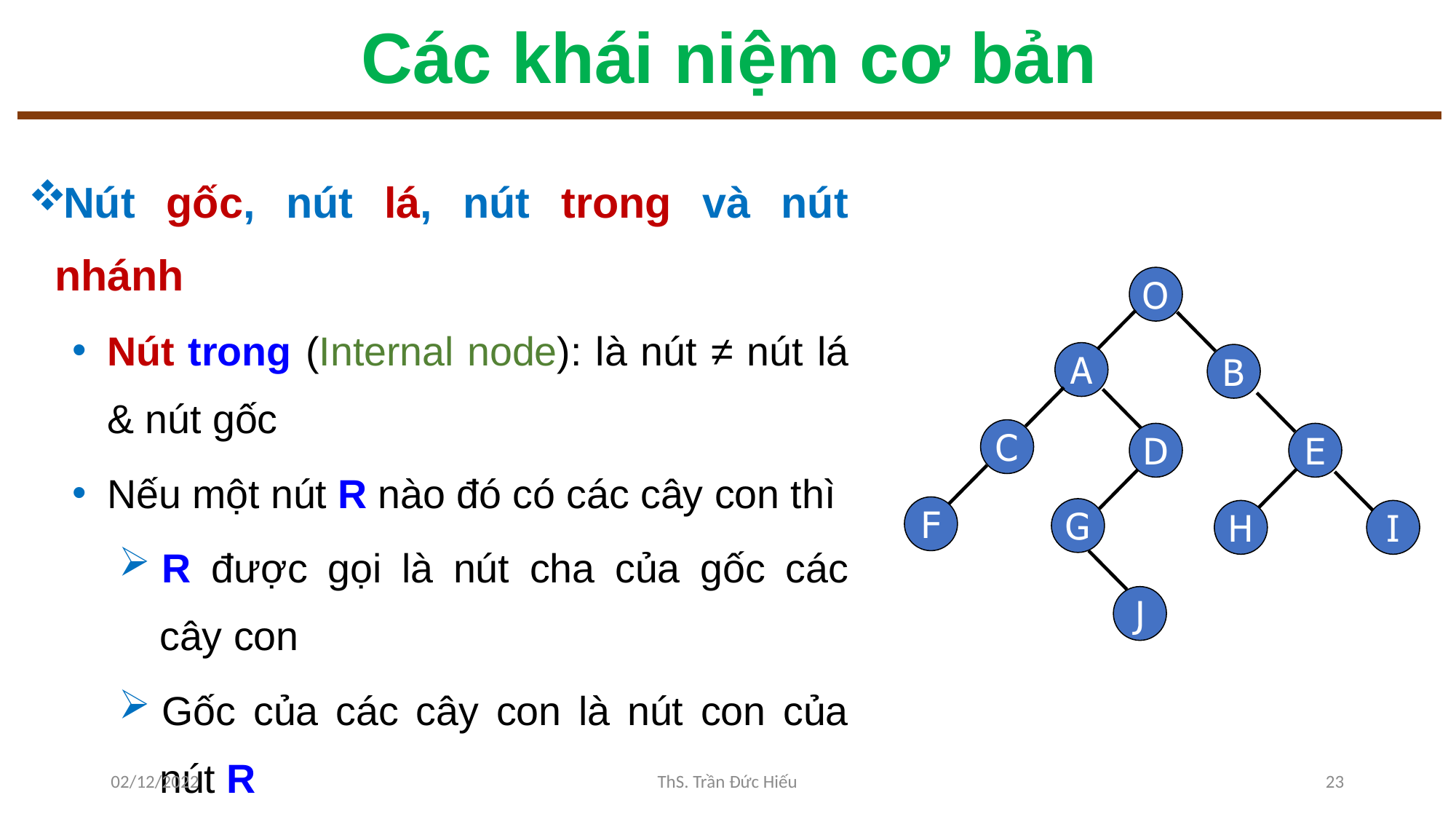

# Các khái niệm cơ bản
Nút gốc, nút lá, nút trong và nút nhánh
Nút trong (Internal node): là nút ≠ nút lá & nút gốc
Nếu một nút R nào đó có các cây con thì
R được gọi là nút cha của gốc các cây con
Gốc của các cây con là nút con của nút R
O

A
B

C
D
E

F
G
H
I

J
02/12/2022
ThS. Trần Đức Hiếu
23